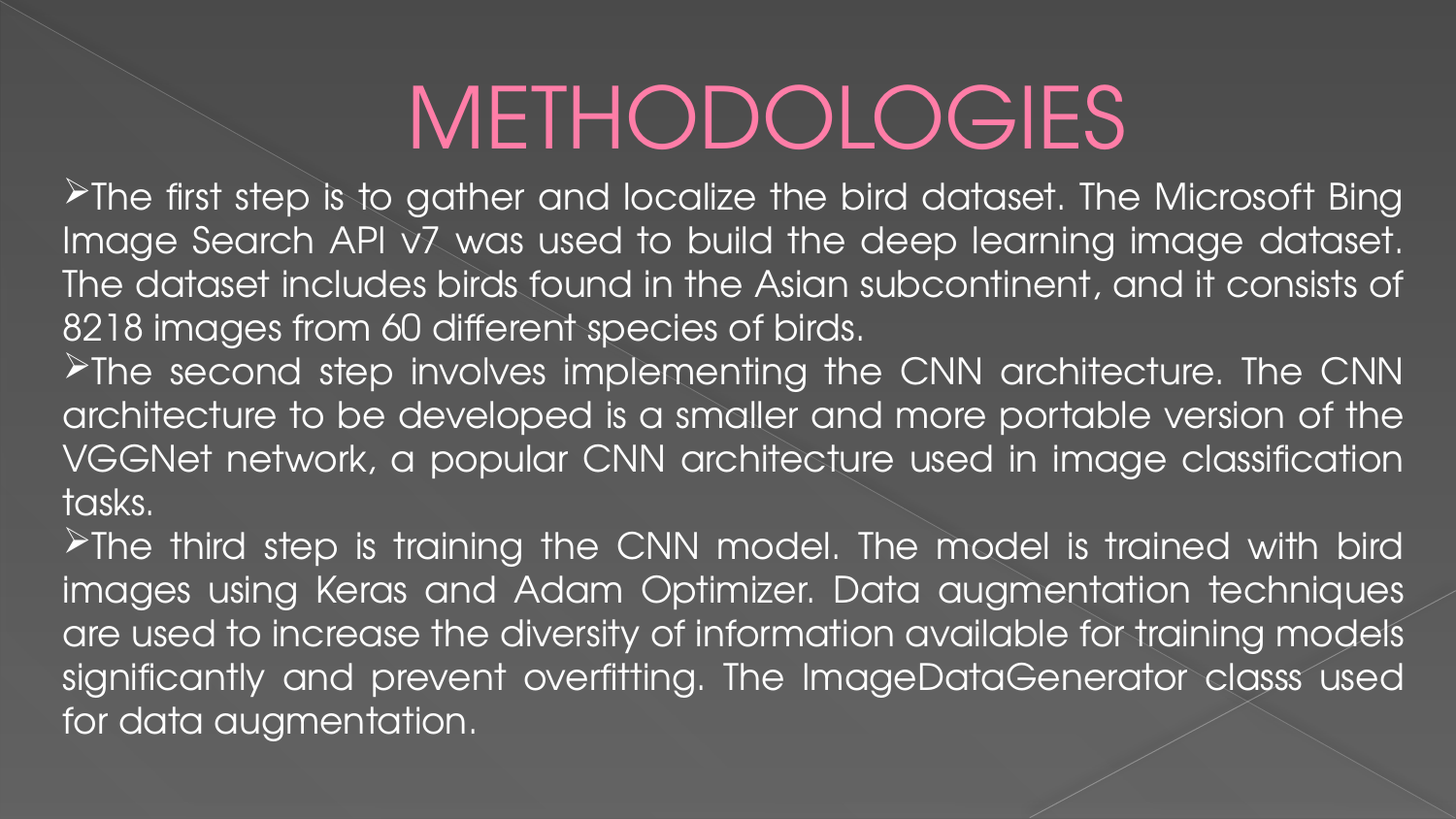

# METHODOLOGIES
The first step is to gather and localize the bird dataset. The Microsoft Bing Image Search API v7 was used to build the deep learning image dataset. The dataset includes birds found in the Asian subcontinent, and it consists of 8218 images from 60 different species of birds.
The second step involves implementing the CNN architecture. The CNN architecture to be developed is a smaller and more portable version of the VGGNet network, a popular CNN architecture used in image classification tasks.
The third step is training the CNN model. The model is trained with bird images using Keras and Adam Optimizer. Data augmentation techniques are used to increase the diversity of information available for training models significantly and prevent overfitting. The ImageDataGenerator classs used for data augmentation.